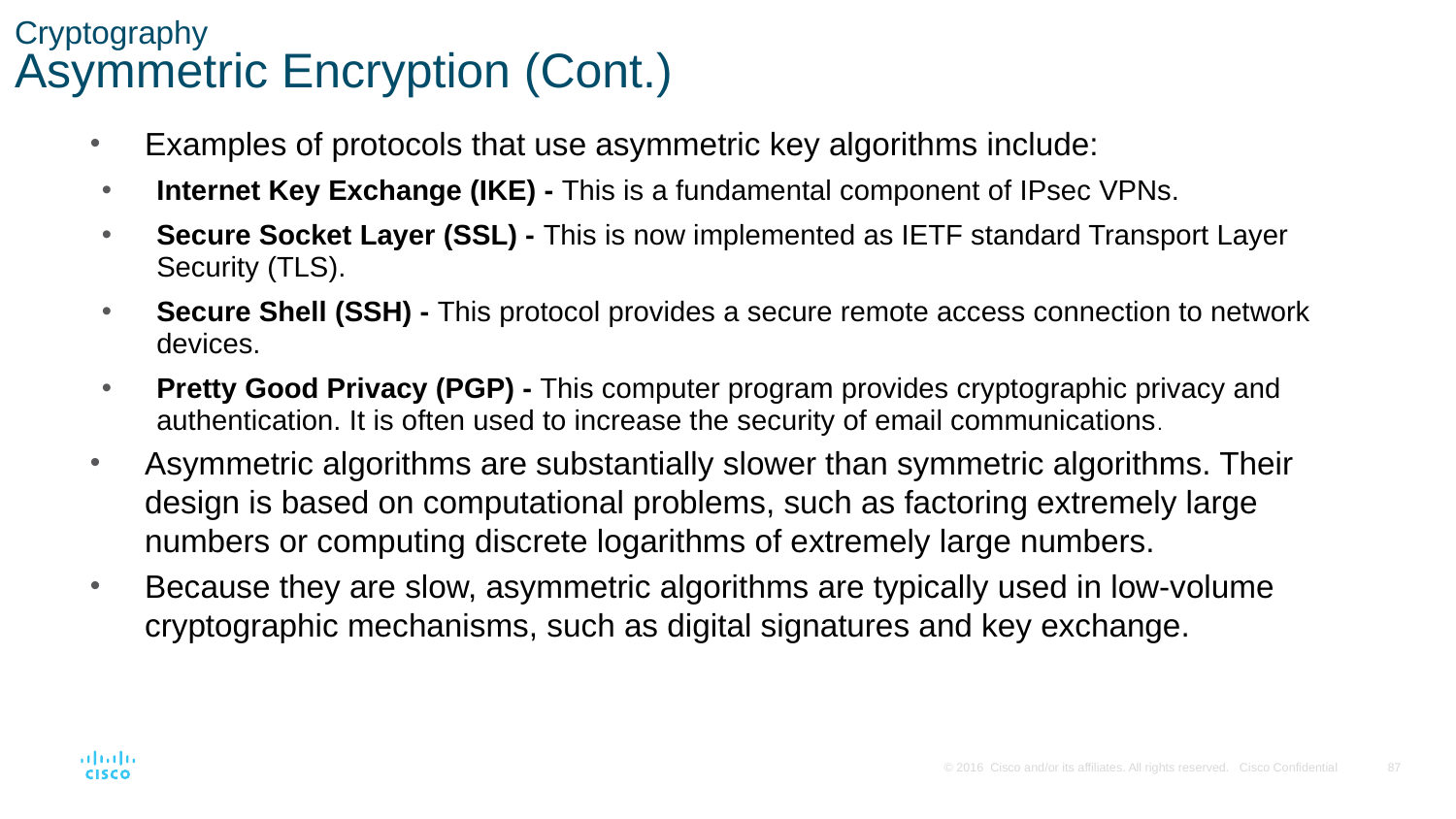

# Cryptography Asymmetric Encryption (Cont.)
Examples of protocols that use asymmetric key algorithms include:
Internet Key Exchange (IKE) - This is a fundamental component of IPsec VPNs.
Secure Socket Layer (SSL) - This is now implemented as IETF standard Transport Layer Security (TLS).
Secure Shell (SSH) - This protocol provides a secure remote access connection to network devices.
Pretty Good Privacy (PGP) - This computer program provides cryptographic privacy and authentication. It is often used to increase the security of email communications.
Asymmetric algorithms are substantially slower than symmetric algorithms. Their design is based on computational problems, such as factoring extremely large numbers or computing discrete logarithms of extremely large numbers.
Because they are slow, asymmetric algorithms are typically used in low-volume cryptographic mechanisms, such as digital signatures and key exchange.